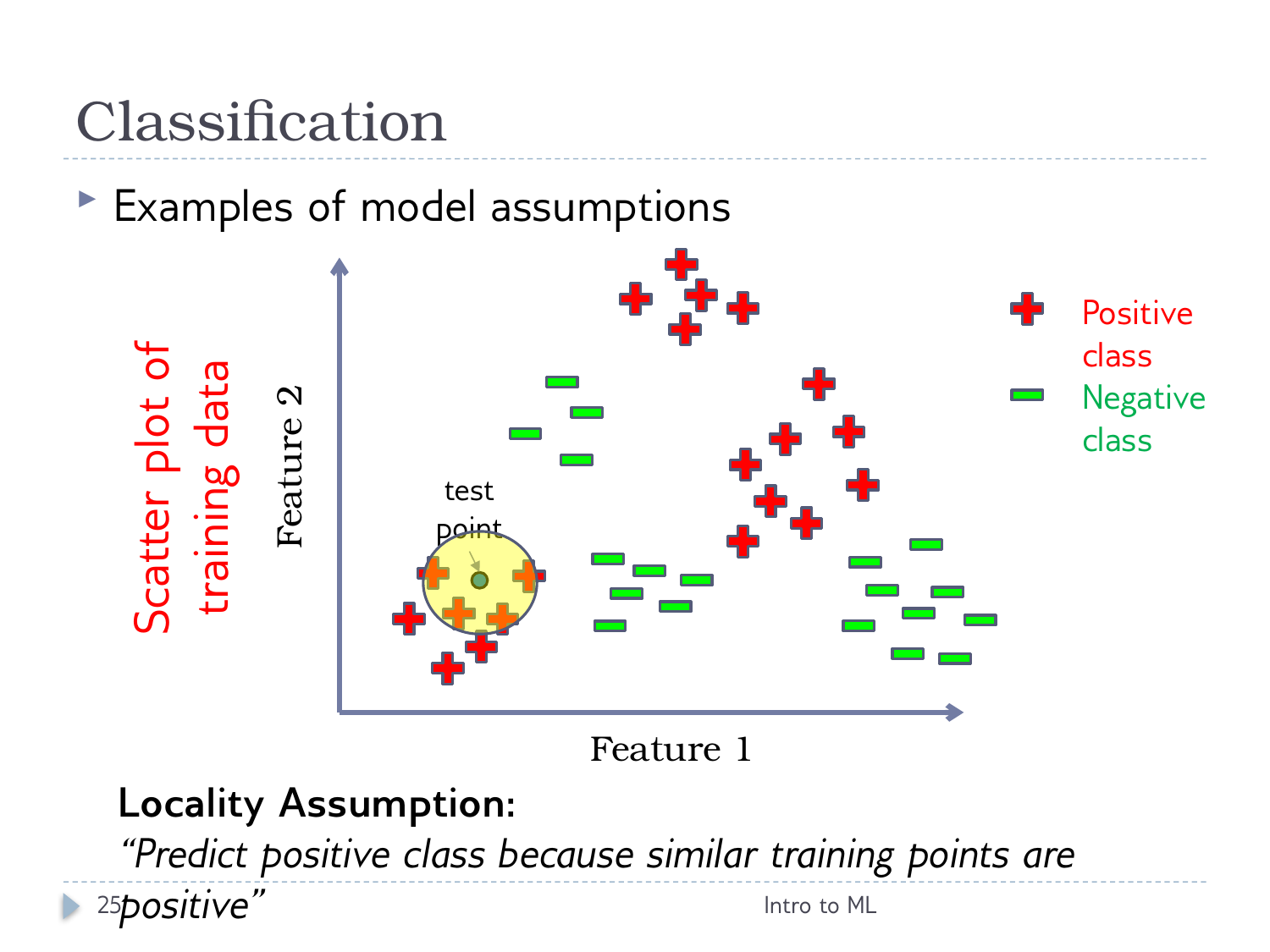

# Classification
Examples of model assumptions

Positive class

Negative class

Scatter plot of training data
Feature 2
test point

Feature 1
Locality Assumption:
“Predict positive class because similar training points are positive”
25
Intro to ML